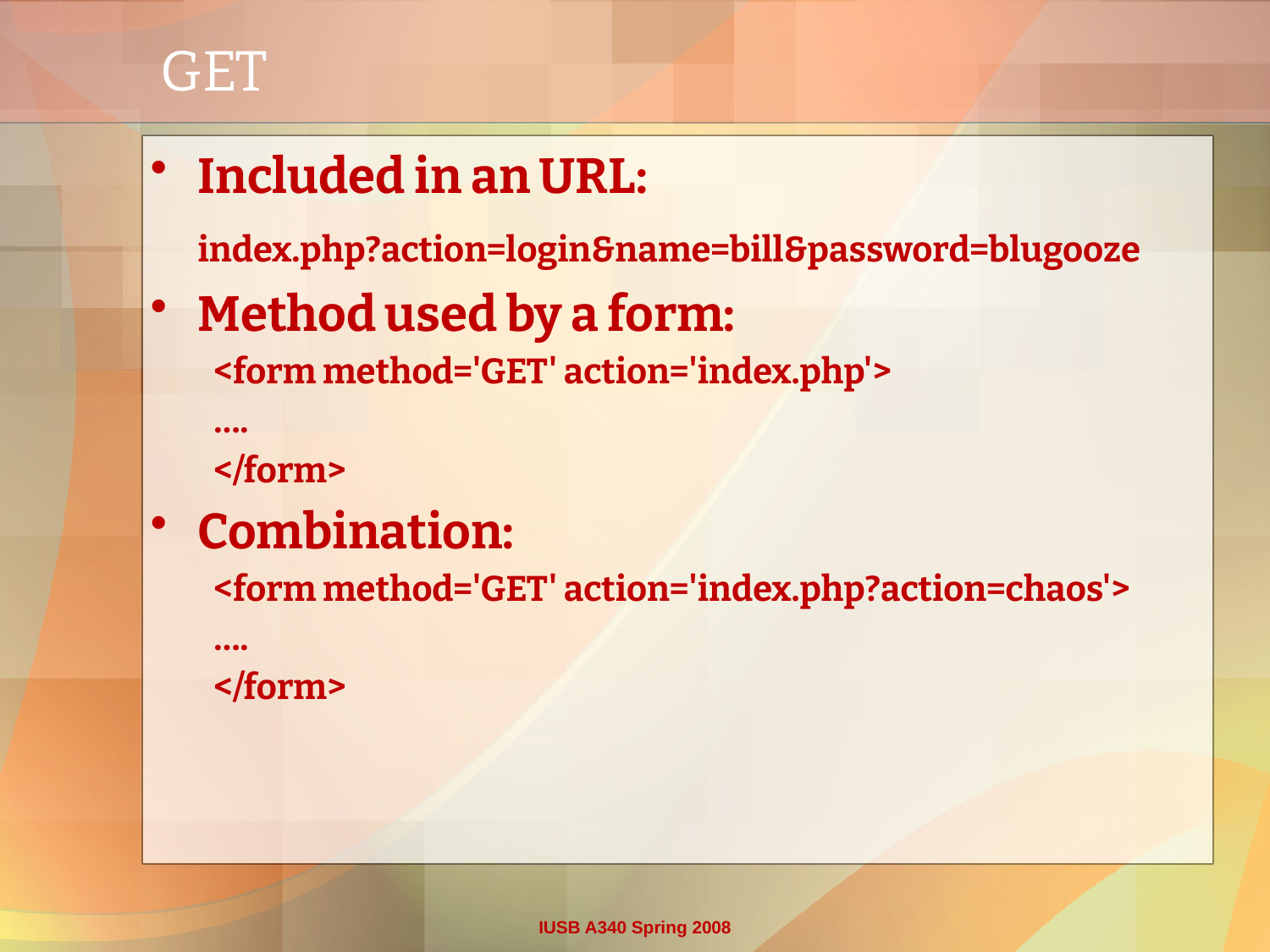

# GET
Included in an URL:
	index.php?action=login&name=bill&password=blugooze
Method used by a form:
<form method='GET' action='index.php'>
….
</form>
Combination:
<form method='GET' action='index.php?action=chaos'>
….
</form>

IUSB A340 Spring 2008